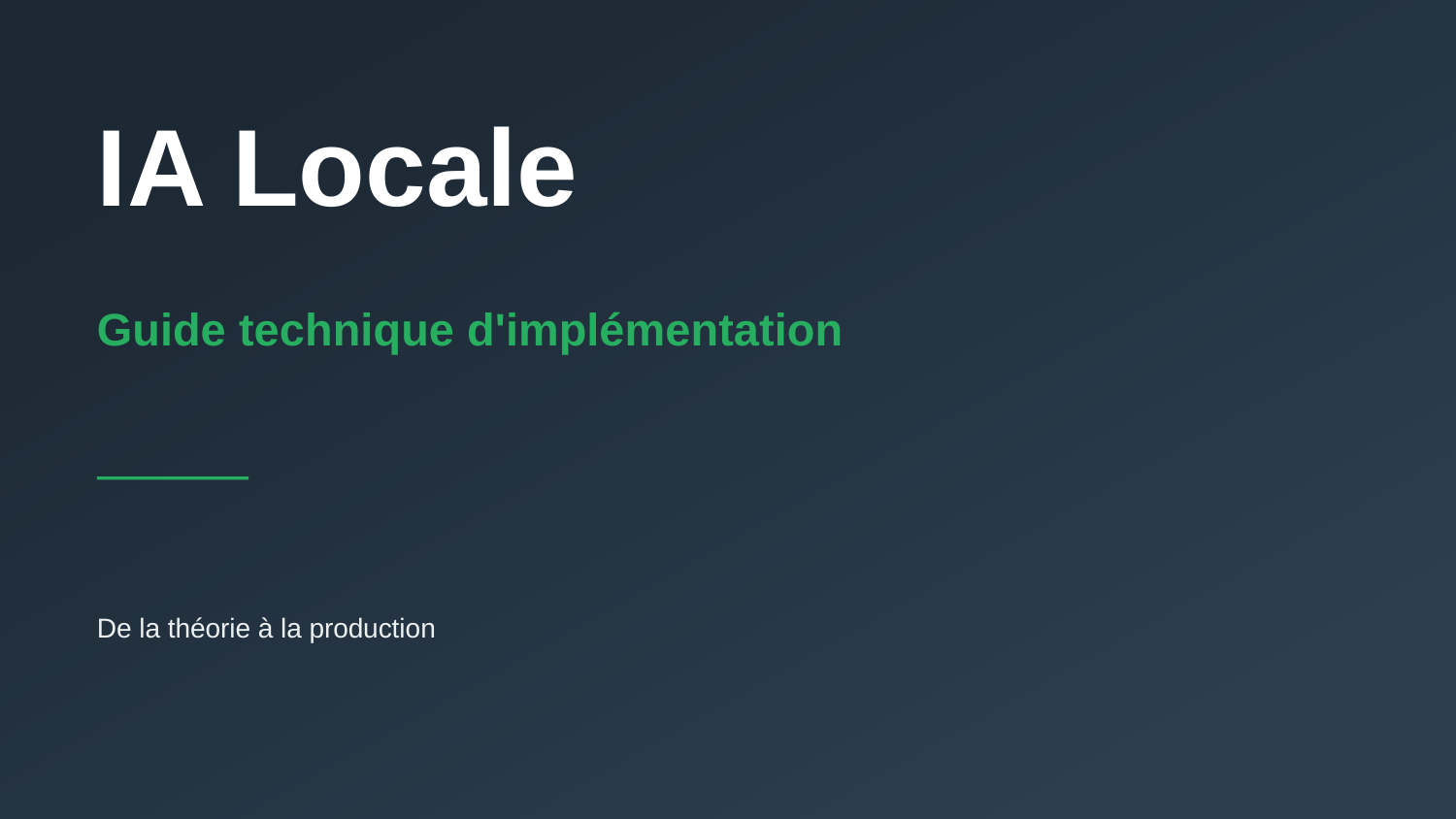

IA Locale
Guide technique d'implémentation

De la théorie à la production